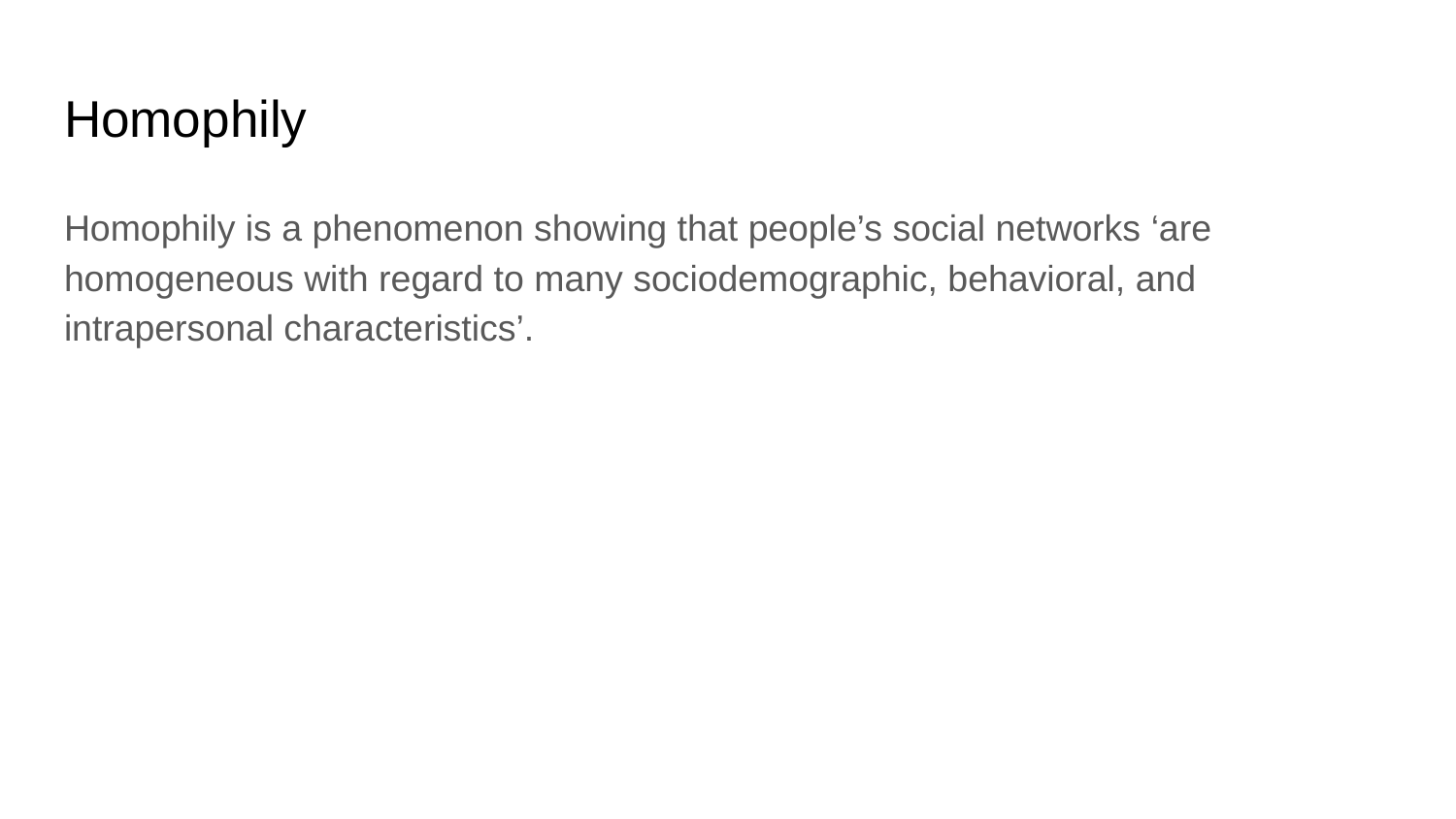

# Homophily
Homophily is a phenomenon showing that people’s social networks ‘are homogeneous with regard to many sociodemographic, behavioral, and intrapersonal characteristics’.